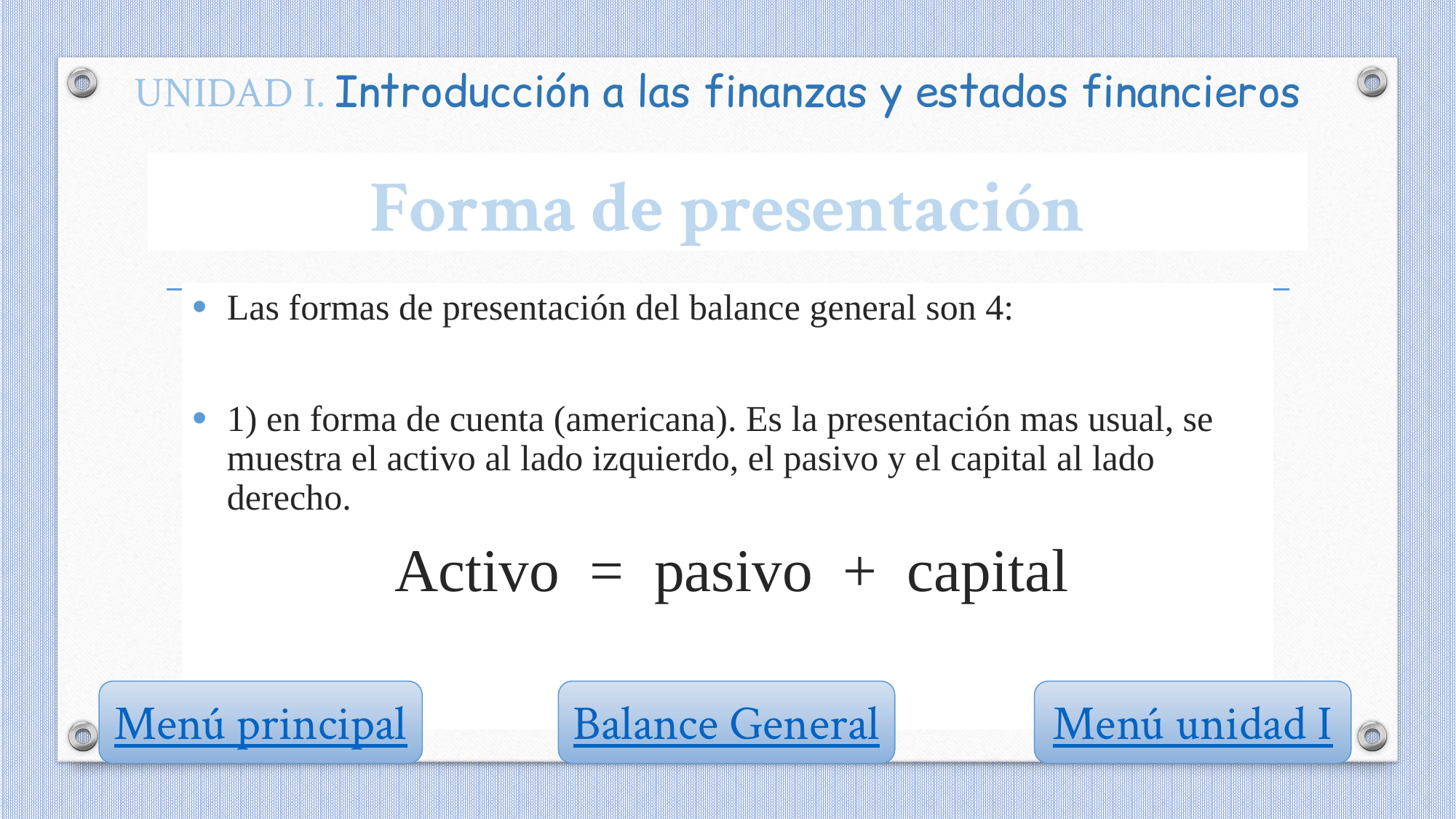

UNIDAD I. Introducción a las finanzas y estados financieros
Forma de presentación
Las formas de presentación del balance general son 4:

1) en forma de cuenta (americana). Es la presentación mas usual, se muestra el activo al lado izquierdo, el pasivo y el capital al lado derecho.
 Activo  =  pasivo  +  capital
Menú principal
Balance General
Menú unidad I